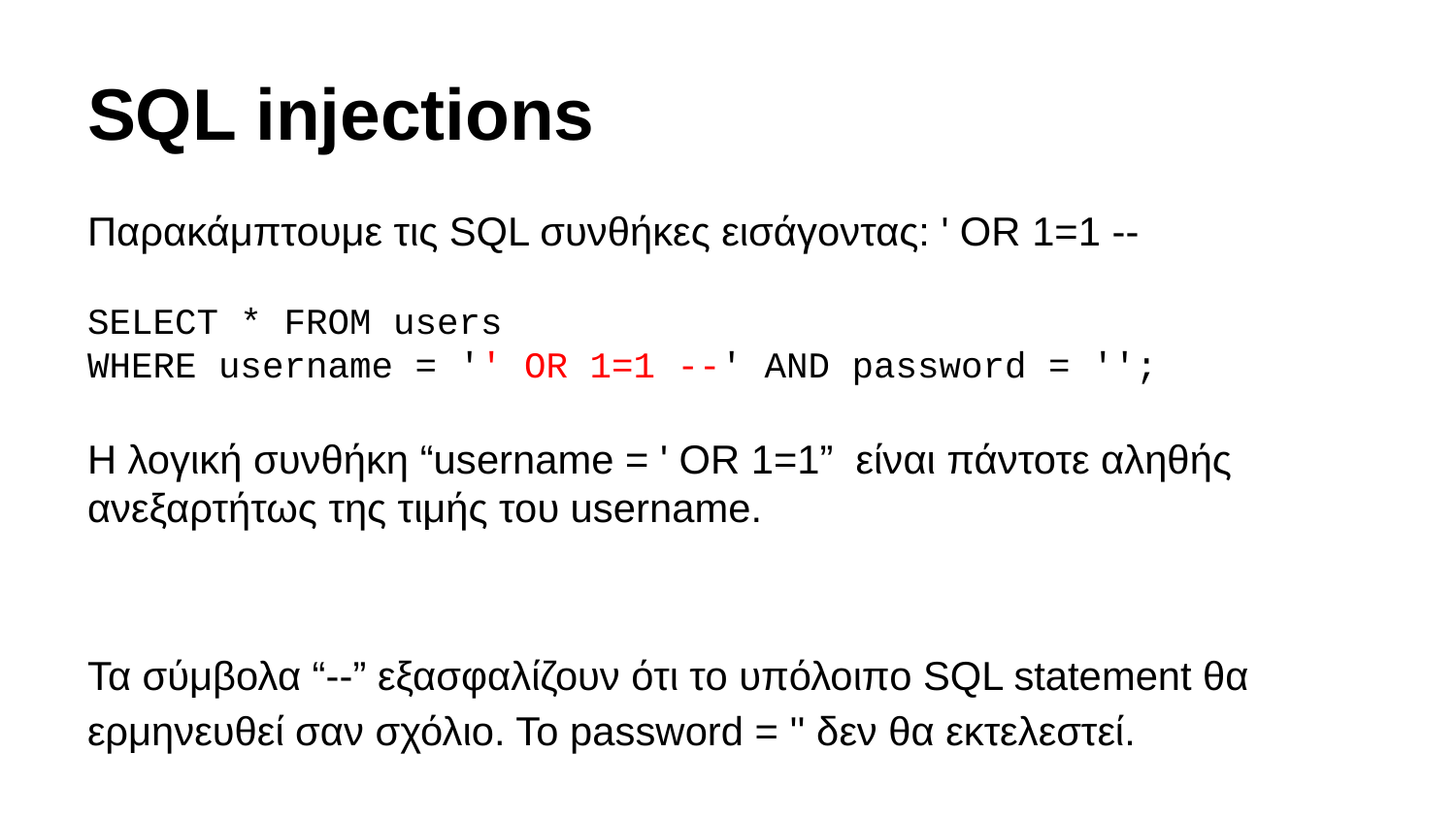

# SQL injections
Παρακάμπτουμε τις SQL συνθήκες εισάγοντας: ' OR 1=1 --

SELECT * FROM users
WHERE username = '' OR 1=1 --' AND password = '';

H λογική συνθήκη “username = ' OR 1=1”  είναι πάντοτε αληθής ανεξαρτήτως της τιμής του username.

Τα σύμβολα “--” εξασφαλίζουν ότι το υπόλοιπο SQL statement θα ερμηνευθεί σαν σχόλιο. Το password = '' δεν θα εκτελεστεί.